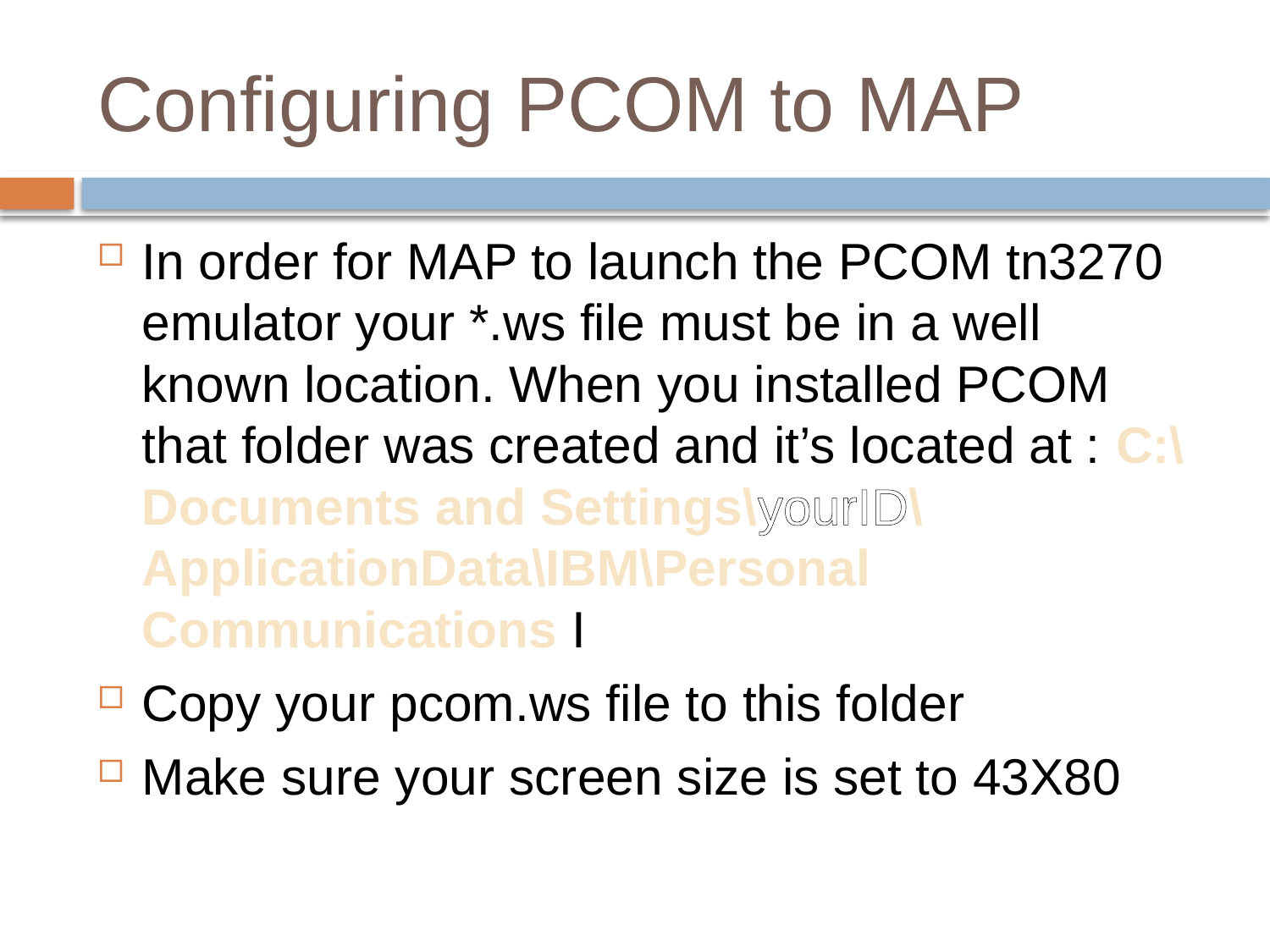

# Configuring PCOM to MAP
In order for MAP to launch the PCOM tn3270 emulator your *.ws file must be in a well known location. When you installed PCOM that folder was created and it’s located at : C:\Documents and Settings\yourID\ApplicationData\IBM\Personal Communications I
Copy your pcom.ws file to this folder
Make sure your screen size is set to 43X80